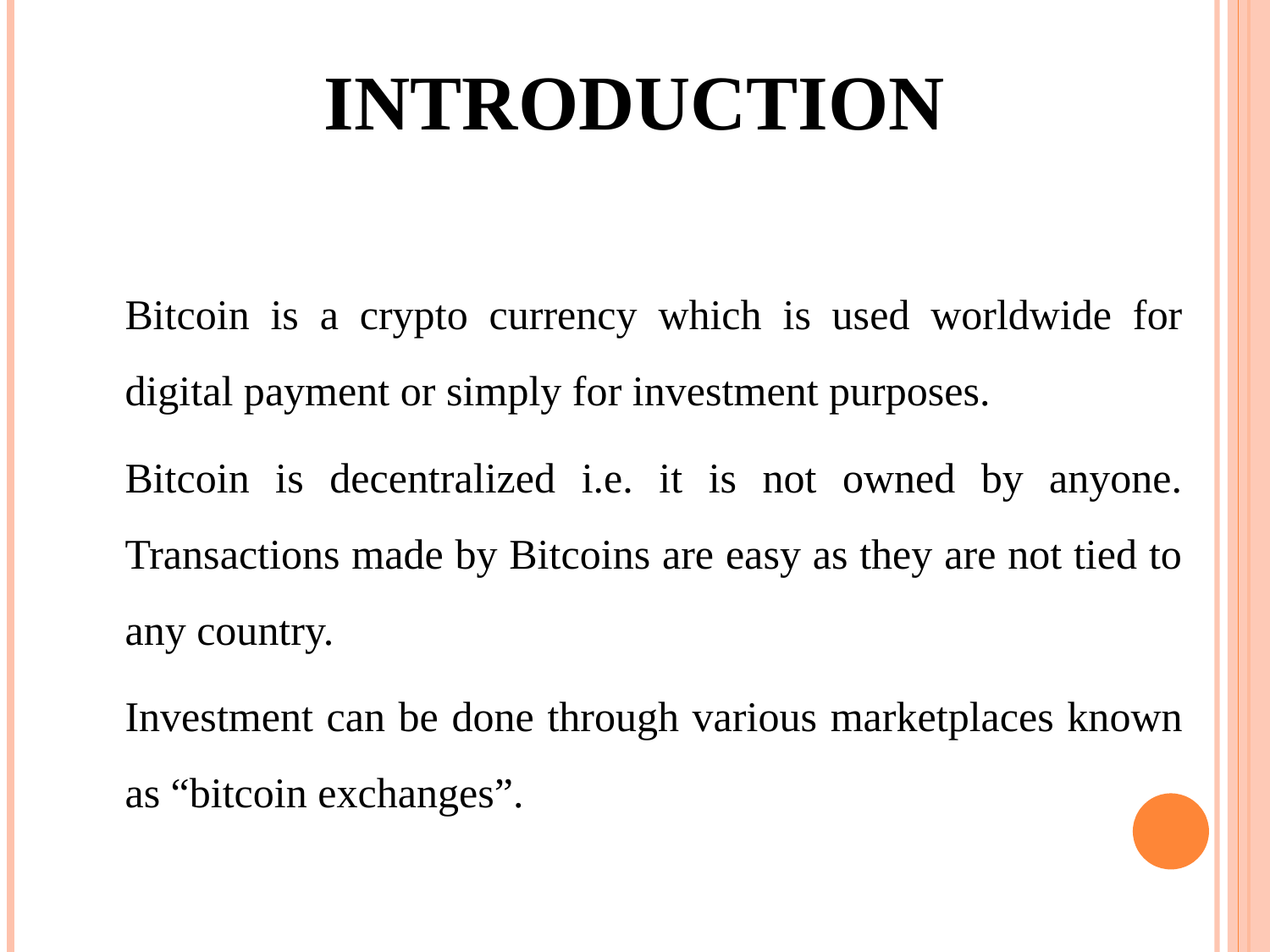

# Introduction

	Bitcoin is a crypto currency which is used worldwide for digital payment or simply for investment purposes.
	Bitcoin is decentralized i.e. it is not owned by anyone. Transactions made by Bitcoins are easy as they are not tied to any country.
	Investment can be done through various marketplaces known as “bitcoin exchanges”.